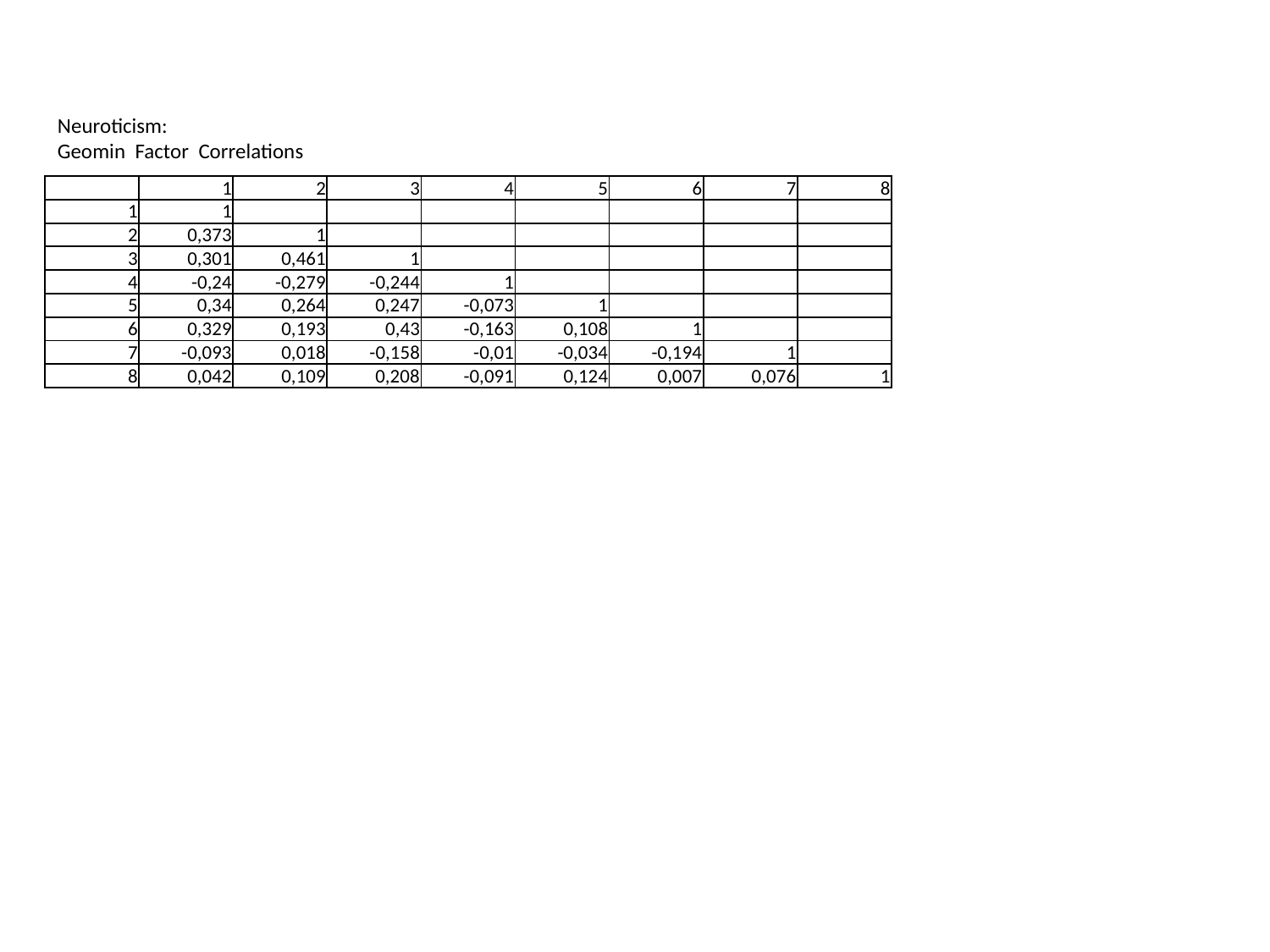

Neuroticism:
Geomin  Factor  Correlations
|  | 1 | 2 | 3 | 4 | 5 | 6 | 7 | 8 |
| --- | --- | --- | --- | --- | --- | --- | --- | --- |
| 1 | 1 |  |  |  |  |  |  |  |
| 2 | 0,373 | 1 |  |  |  |  |  |  |
| 3 | 0,301 | 0,461 | 1 |  |  |  |  |  |
| 4 | -0,24 | -0,279 | -0,244 | 1 |  |  |  |  |
| 5 | 0,34 | 0,264 | 0,247 | -0,073 | 1 |  |  |  |
| 6 | 0,329 | 0,193 | 0,43 | -0,163 | 0,108 | 1 |  |  |
| 7 | -0,093 | 0,018 | -0,158 | -0,01 | -0,034 | -0,194 | 1 |  |
| 8 | 0,042 | 0,109 | 0,208 | -0,091 | 0,124 | 0,007 | 0,076 | 1 |